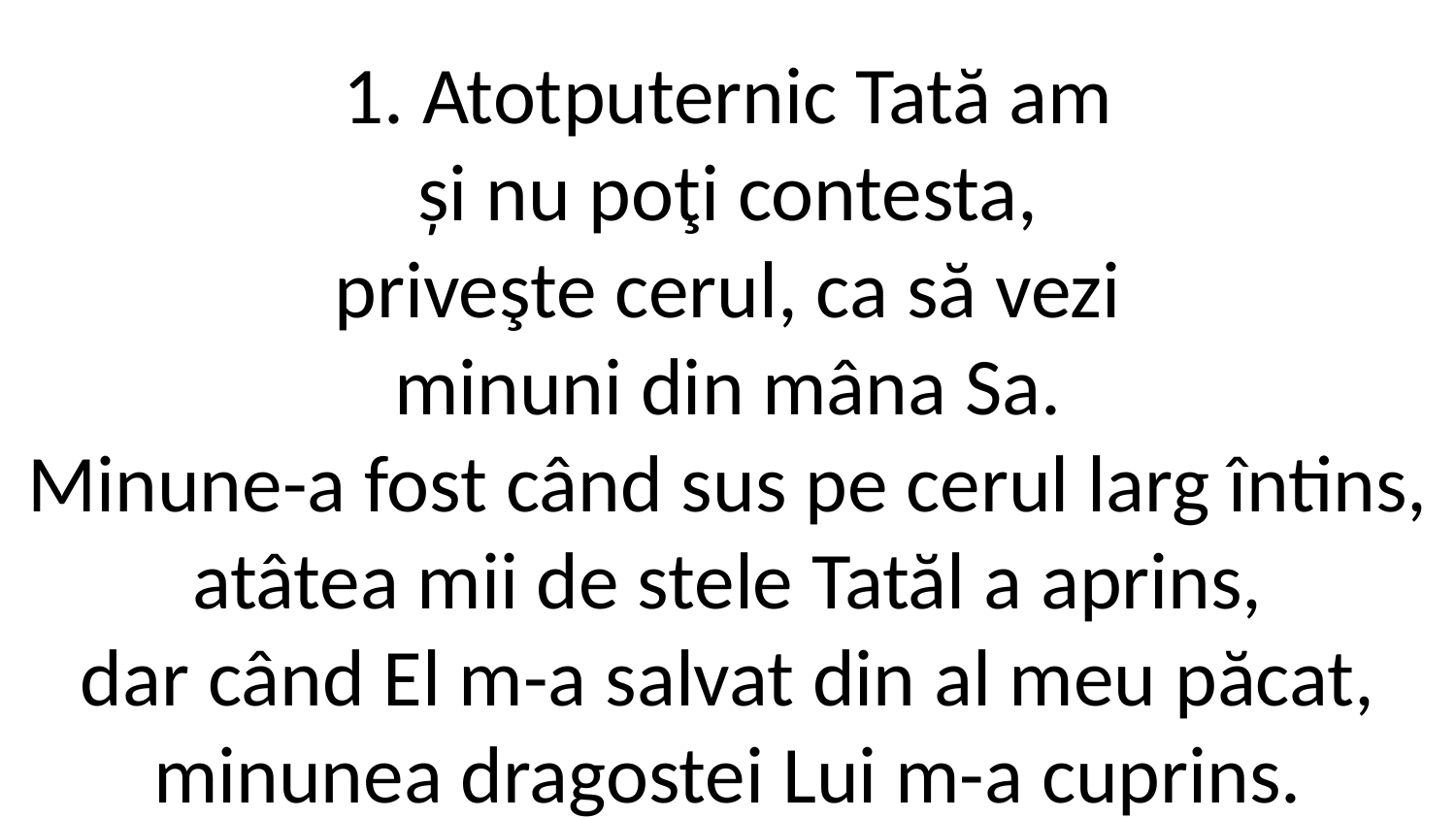

1. Atotputernic Tată am
și nu poţi contesta,
priveşte cerul, ca să vezi
minuni din mâna Sa.
Minune-a fost când sus pe cerul larg întins,
atâtea mii de stele Tatăl a aprins,
dar când El m-a salvat din al meu păcat,
minunea dragostei Lui m-a cuprins.